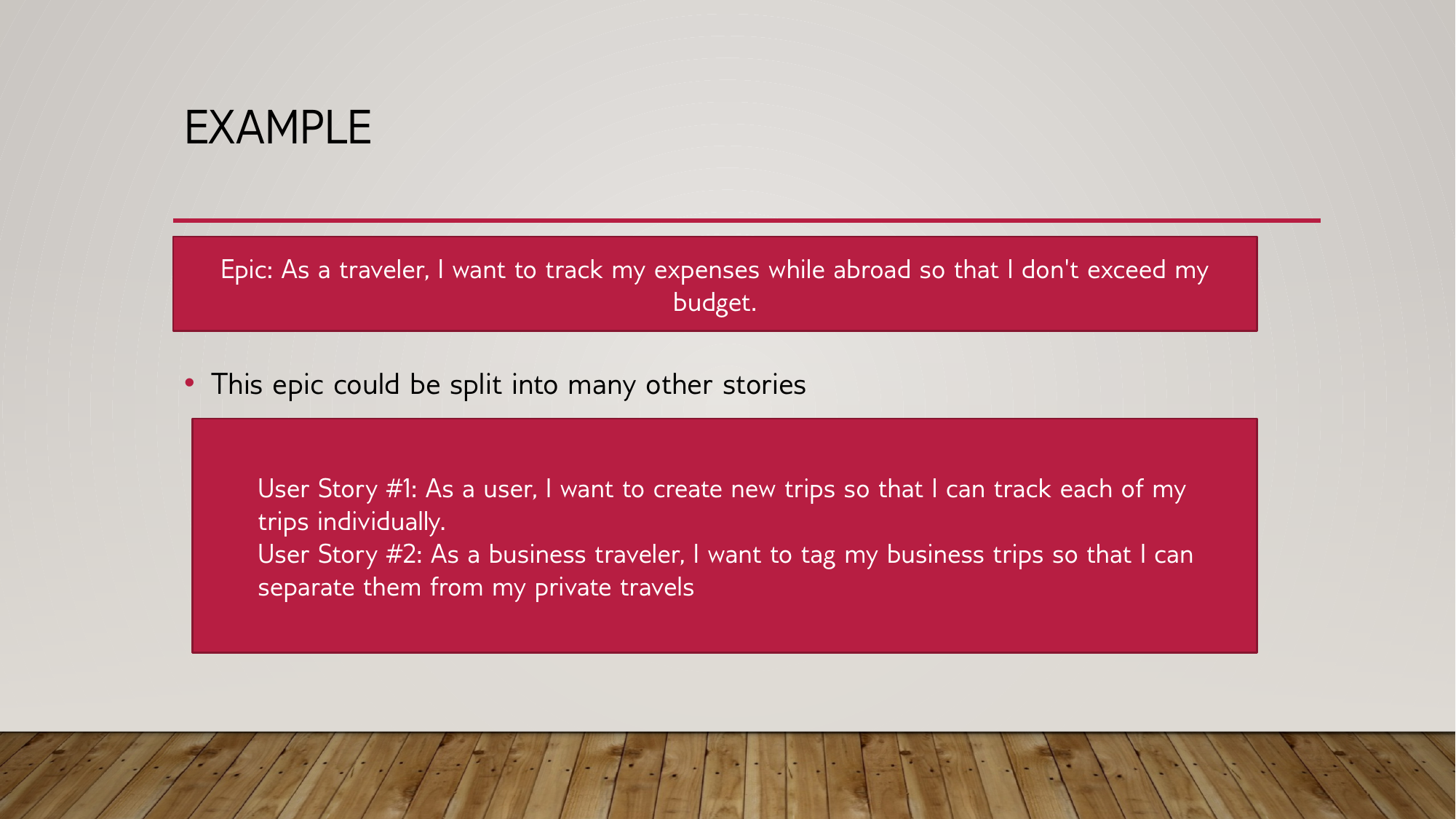

# Example
Epic: As a traveler, I want to track my expenses while abroad so that I don't exceed my budget.

This epic could be split into many other stories

User Story #1: As a user, I want to create new trips so that I can track each of my trips individually.
User Story #2: As a business traveler, I want to tag my business trips so that I can separate them from my private travels